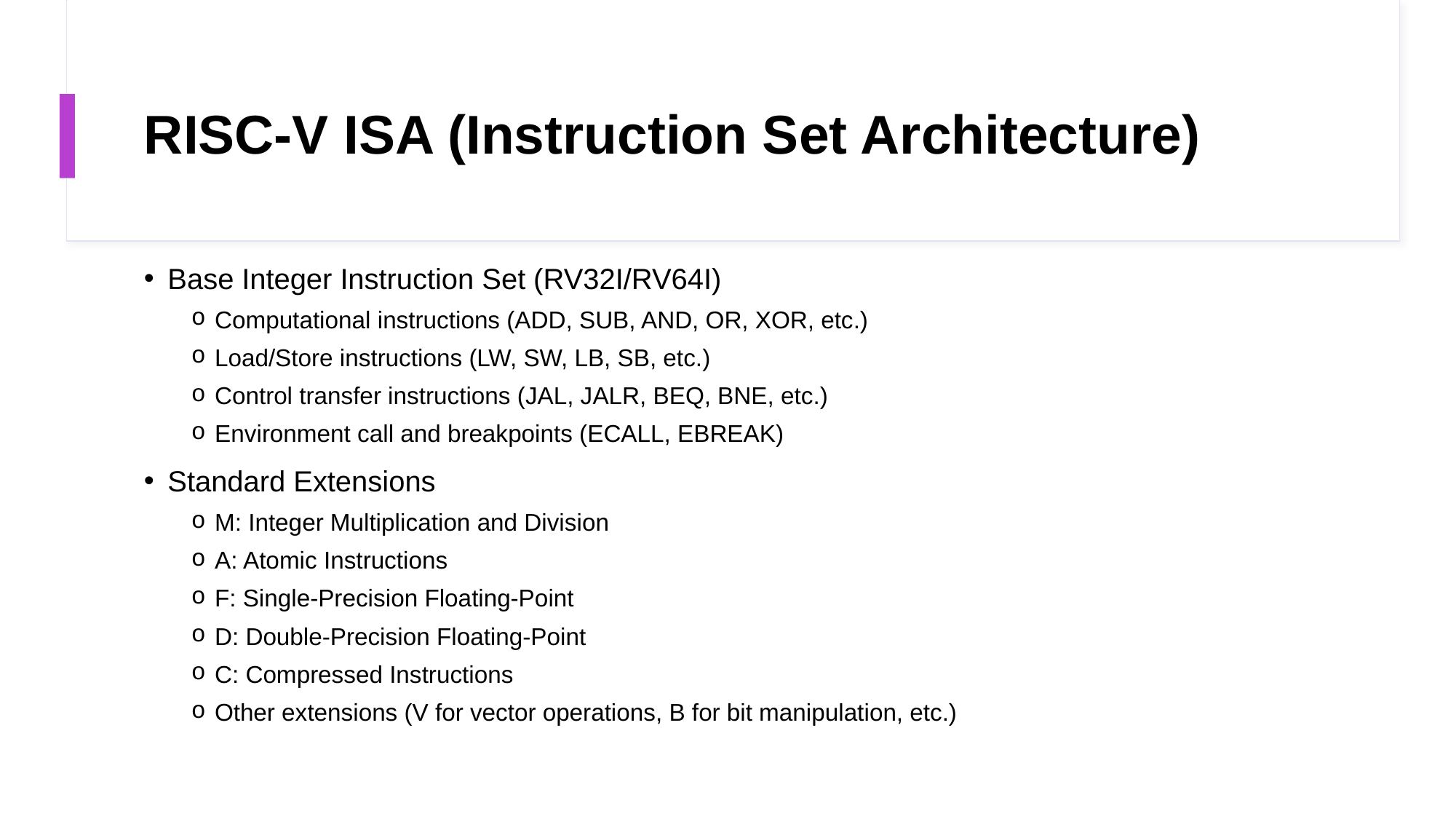

# RISC-V ISA (Instruction Set Architecture)
Base Integer Instruction Set (RV32I/RV64I)
Computational instructions (ADD, SUB, AND, OR, XOR, etc.)
Load/Store instructions (LW, SW, LB, SB, etc.)
Control transfer instructions (JAL, JALR, BEQ, BNE, etc.)
Environment call and breakpoints (ECALL, EBREAK)
Standard Extensions
M: Integer Multiplication and Division
A: Atomic Instructions
F: Single-Precision Floating-Point
D: Double-Precision Floating-Point
C: Compressed Instructions
Other extensions (V for vector operations, B for bit manipulation, etc.)